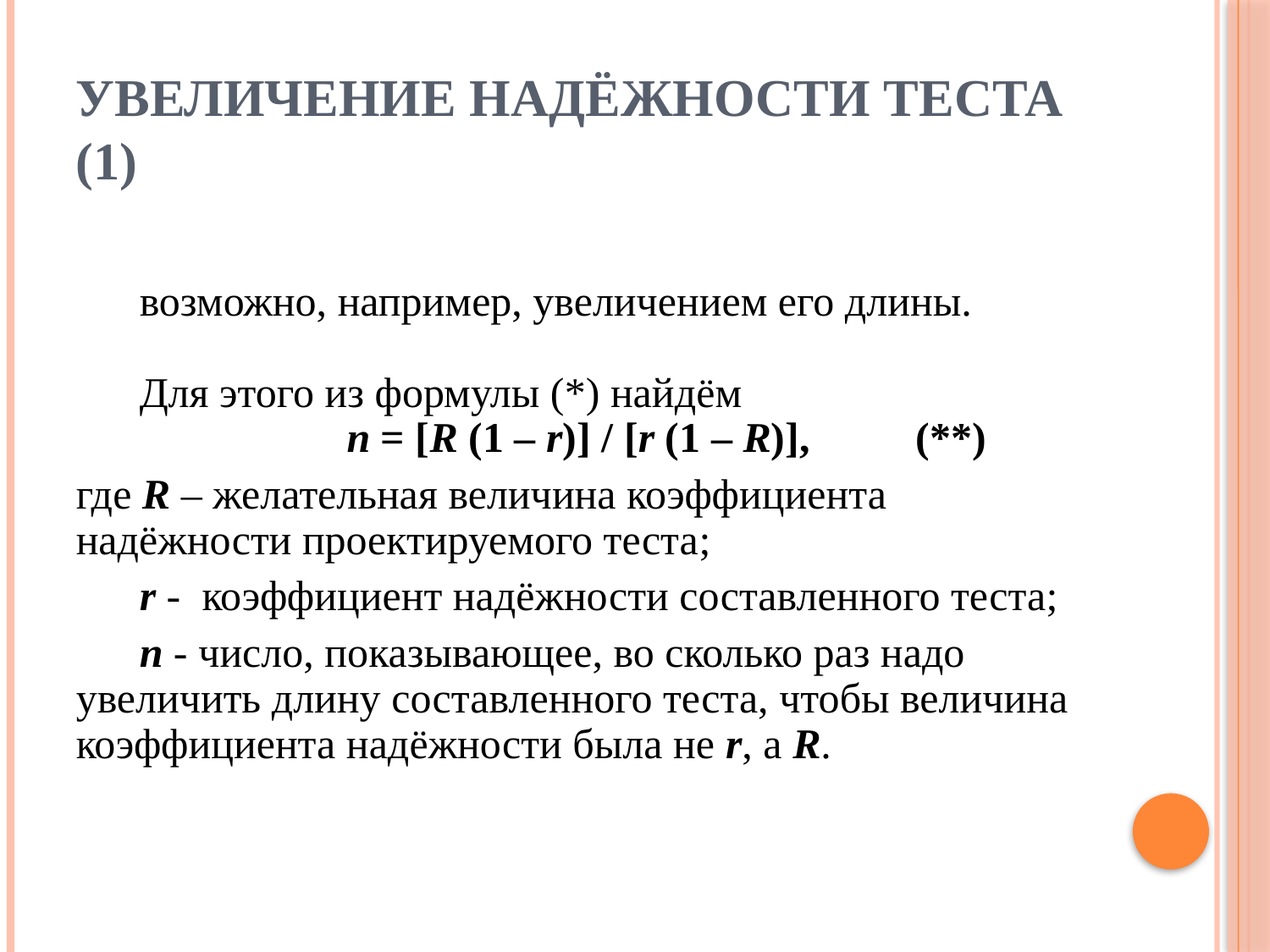

# Увеличение надёжности теста (1)

возможно, например, увеличением его длины.

Для этого из формулы (*) найдём
                n = [R (1 – r)] / [r (1 – R)],          (**)
где R – желательная величина коэффициента надёжности проектируемого теста;
      r -  коэффициент надёжности составленного теста;
      n - число, показывающее, во сколько раз надо увеличить длину составленного теста, чтобы величина коэффициента надёжности была не r, а R.